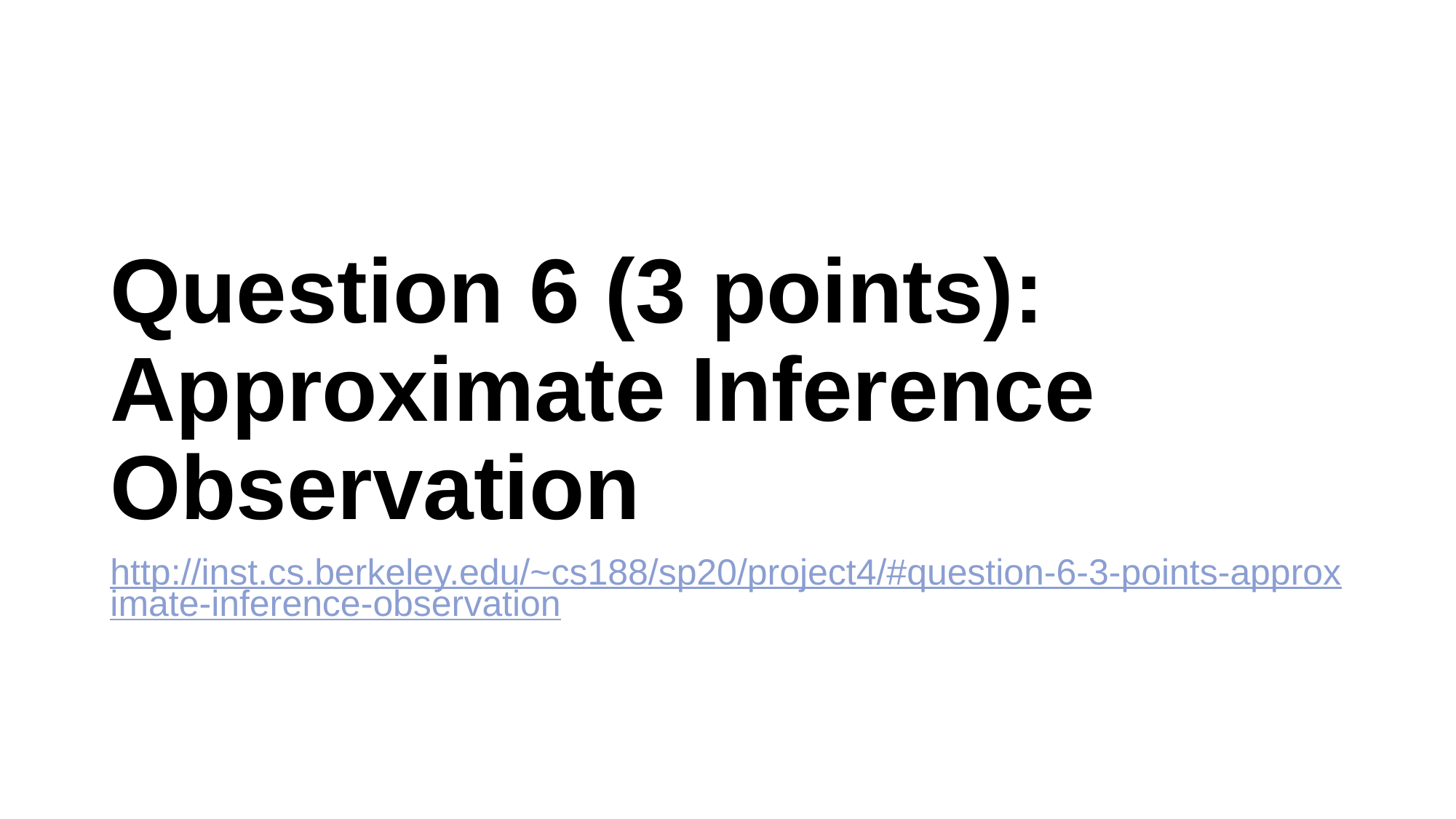

# Question 6 (3 points): Approximate Inference Observation
http://inst.cs.berkeley.edu/~cs188/sp20/project4/#question-6-3-points-approximate-inference-observation